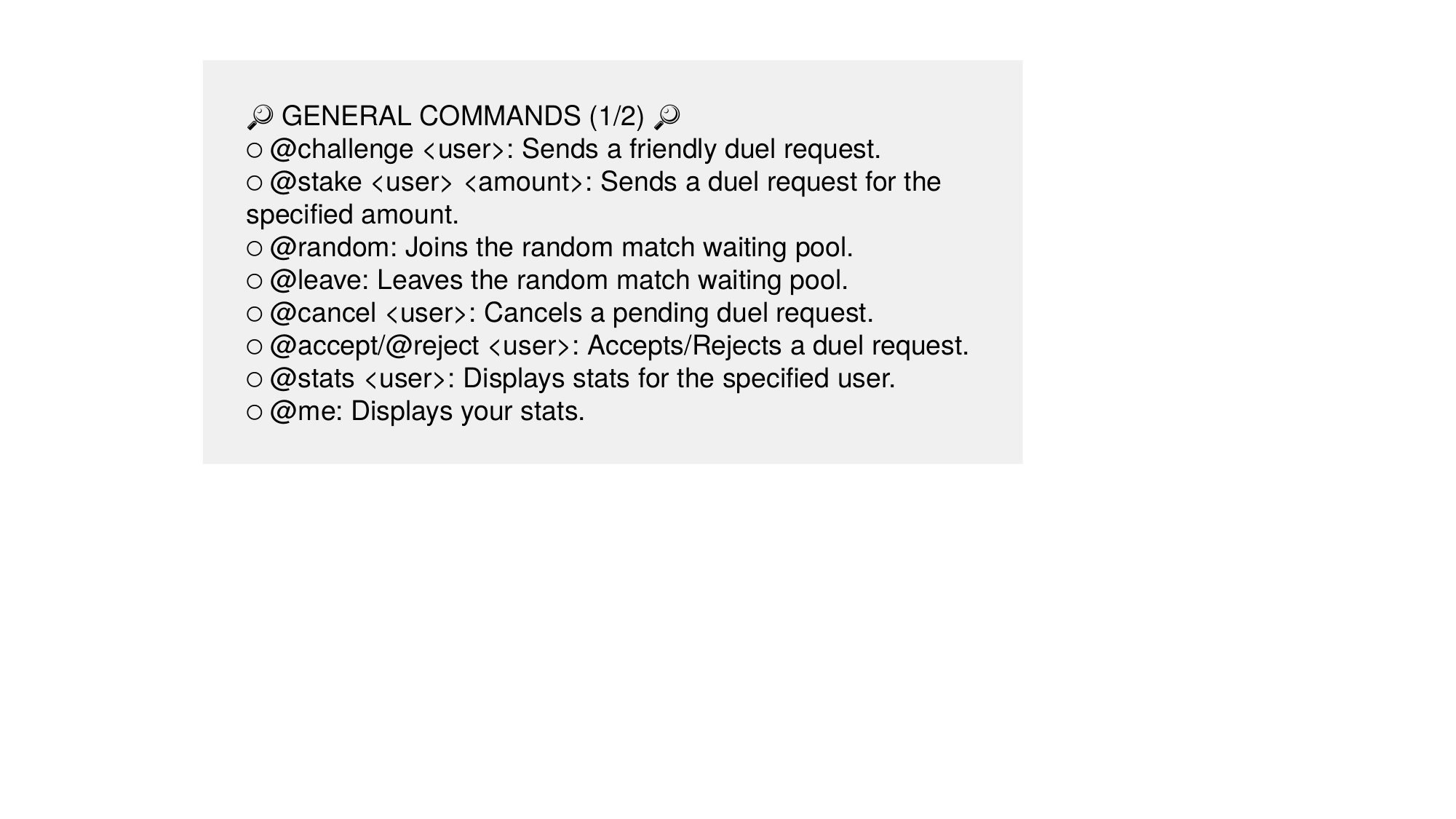

🔎 GENERAL COMMANDS (1/2) 🔎
⚪ @challenge <user>: Sends a friendly duel request.
⚪ @stake <user> <amount>: Sends a duel request for the specified amount.
⚪ @random: Joins the random match waiting pool.
⚪ @leave: Leaves the random match waiting pool.
⚪ @cancel <user>: Cancels a pending duel request.
⚪ @accept/@reject <user>: Accepts/Rejects a duel request.
⚪ @stats <user>: Displays stats for the specified user.
⚪ @me: Displays your stats.